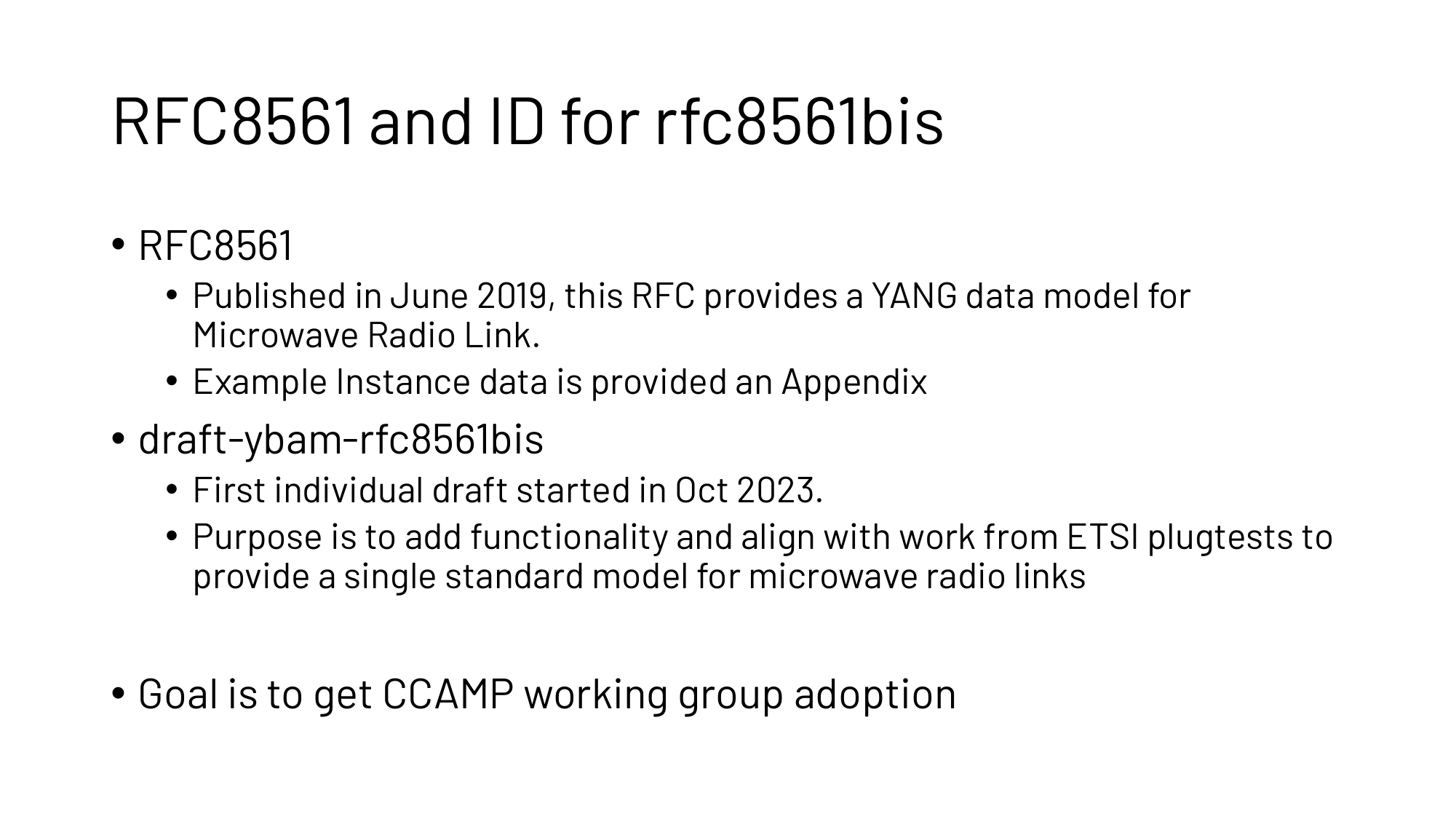

# RFC8561 and ID for rfc8561bis
RFC8561
Published in June 2019, this RFC provides a YANG data model for Microwave Radio Link.
Example Instance data is provided an Appendix
draft-ybam-rfc8561bis
First individual draft started in Oct 2023.
Purpose is to add functionality and align with work from ETSI plugtests to provide a single standard model for microwave radio links

Goal is to get CCAMP working group adoption